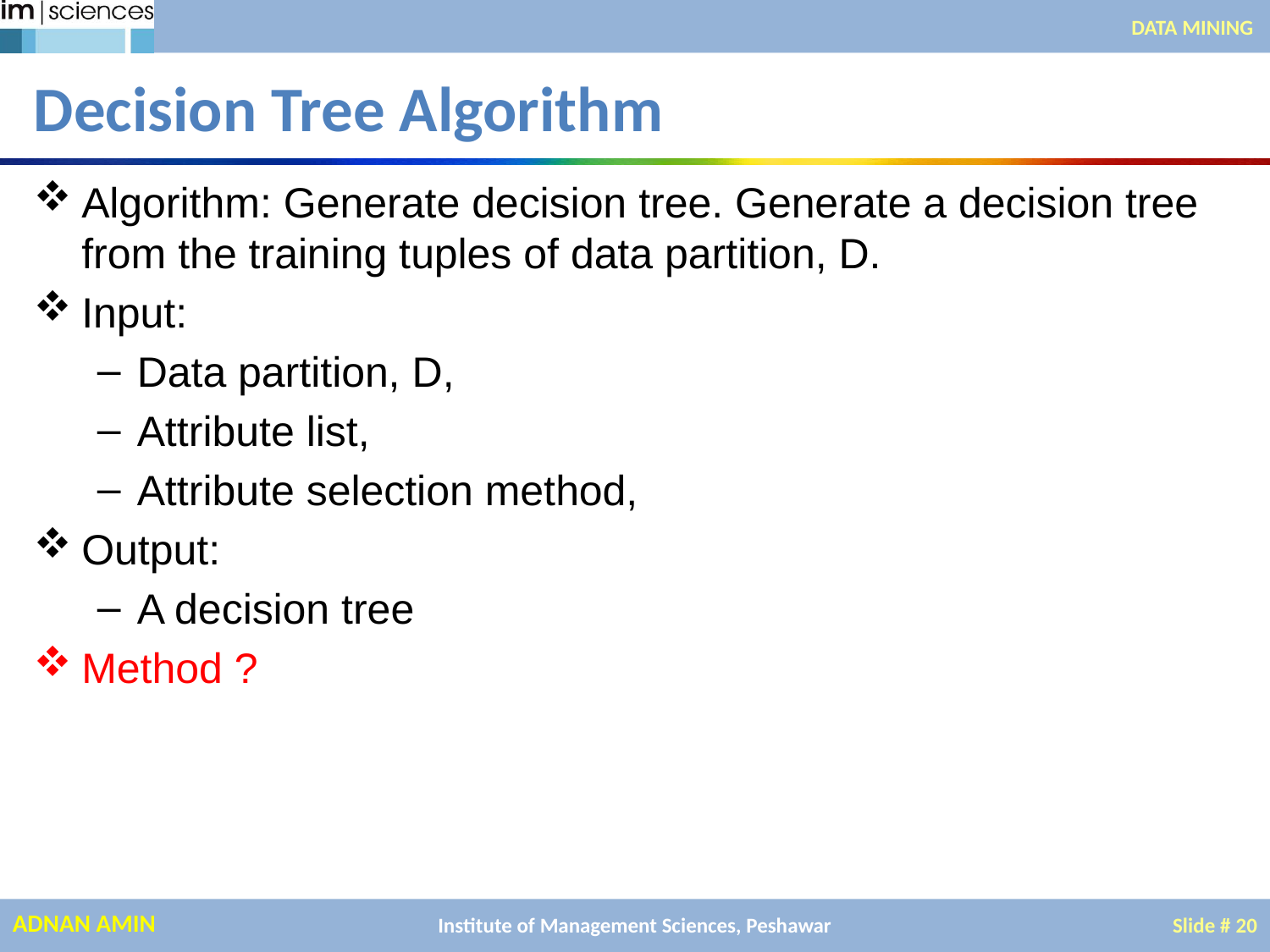

DATA MINING
# Decision Tree Algorithm
Algorithm: Generate decision tree. Generate a decision tree from the training tuples of data partition, D.
Input:
Data partition, D,
Attribute list,
Attribute selection method,
Output:
A decision tree
Method ?
Institute of Management Sciences, Peshawar
Slide # 20